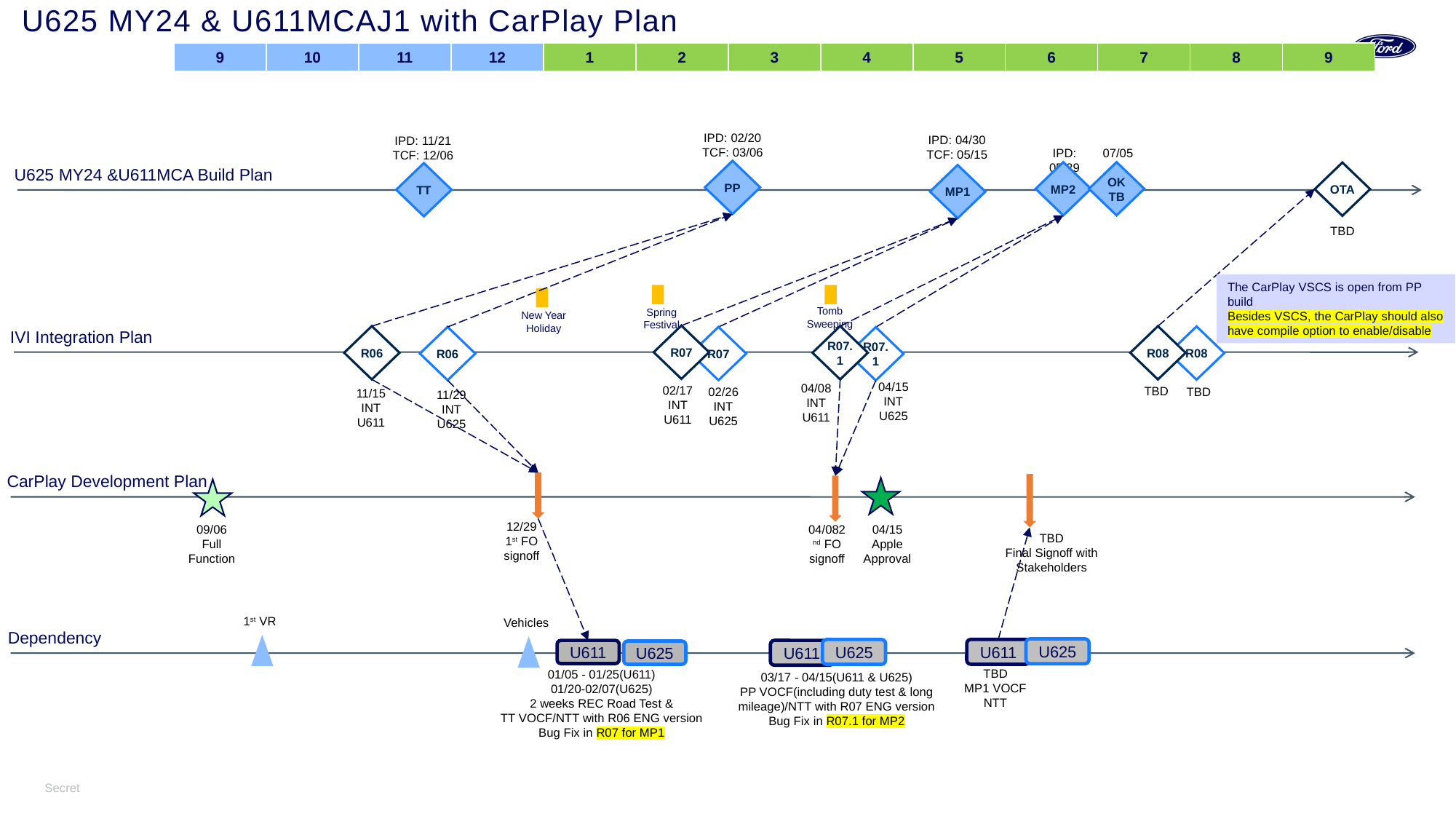

# U625 MY24 & U611MCAJ1 with CarPlay Plan
| 9 | 10 | 11 | 12 | 1 | 2 | 3 | 4 | 5 | 6 | 7 | 8 | 9 |
| --- | --- | --- | --- | --- | --- | --- | --- | --- | --- | --- | --- | --- |
IPD: 02/20
TCF: 03/06
IPD: 04/30
TCF: 05/15
IPD: 11/21
TCF: 12/06
IPD: 05/29
TCF: 06/12
07/05
U625 MY24 &U611MCA Build Plan
PP
MP2
OK
TB
OTA
TT
MP1
TBD
The CarPlay VSCS is open from PP build
Besides VSCS, the CarPlay should also have compile option to enable/disable

Tomb
Sweeping
Spring Festival
New Year
Holiday
IVI Integration Plan
R07
R06
R07.1
R08
R08
R06
R07
R07.1
04/15 INT
U625
04/08 INT
U611
02/17 INT
U611
TBD
TBD
02/26 INT
U625
11/15 INT
U611
11/29 INT
U625
CarPlay Development Plan

12/29
1st FO signoff
09/06
Full Function
04/082nd FO signoff
04/15
Apple
Approval
TBD
Final Signoff with Stakeholders
1st VR
Vehicles
Dependency

U625
U611
U625
U611
U611
U625
TBD
MP1 VOCF
NTT
01/05 - 01/25(U611)
01/20-02/07(U625)
2 weeks REC Road Test &
TT VOCF/NTT with R06 ENG version
Bug Fix in R07 for MP1
03/17 - 04/15(U611 & U625)
PP VOCF(including duty test & long mileage)/NTT with R07 ENG version
Bug Fix in R07.1 for MP2